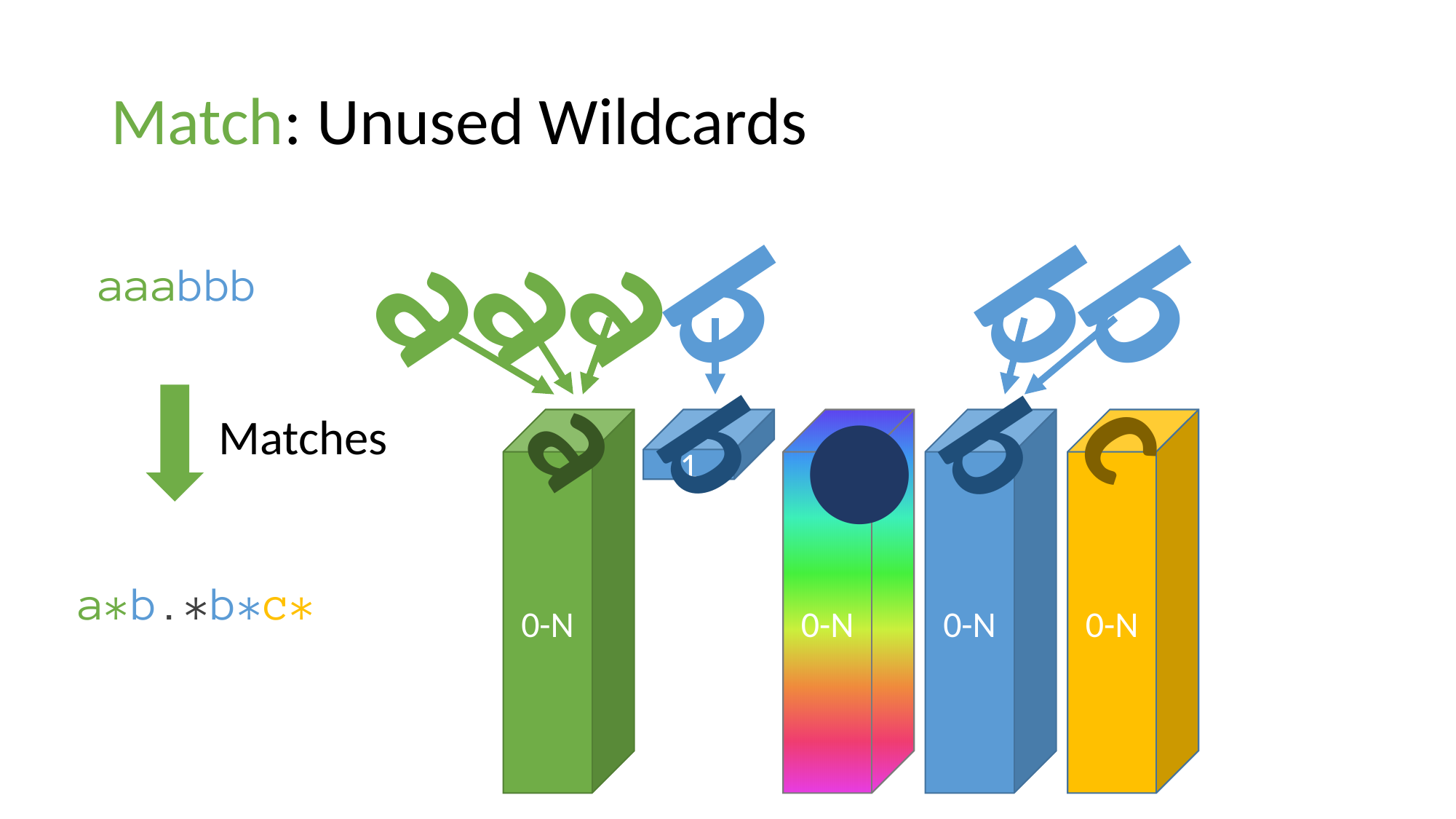

# Match: Unused Wildcards
a
a
a
b
b
b
aaabbb
●
a
c
b
b

Matches
1
0-N
0-N
0-N
0-N
a*b.*b*c*